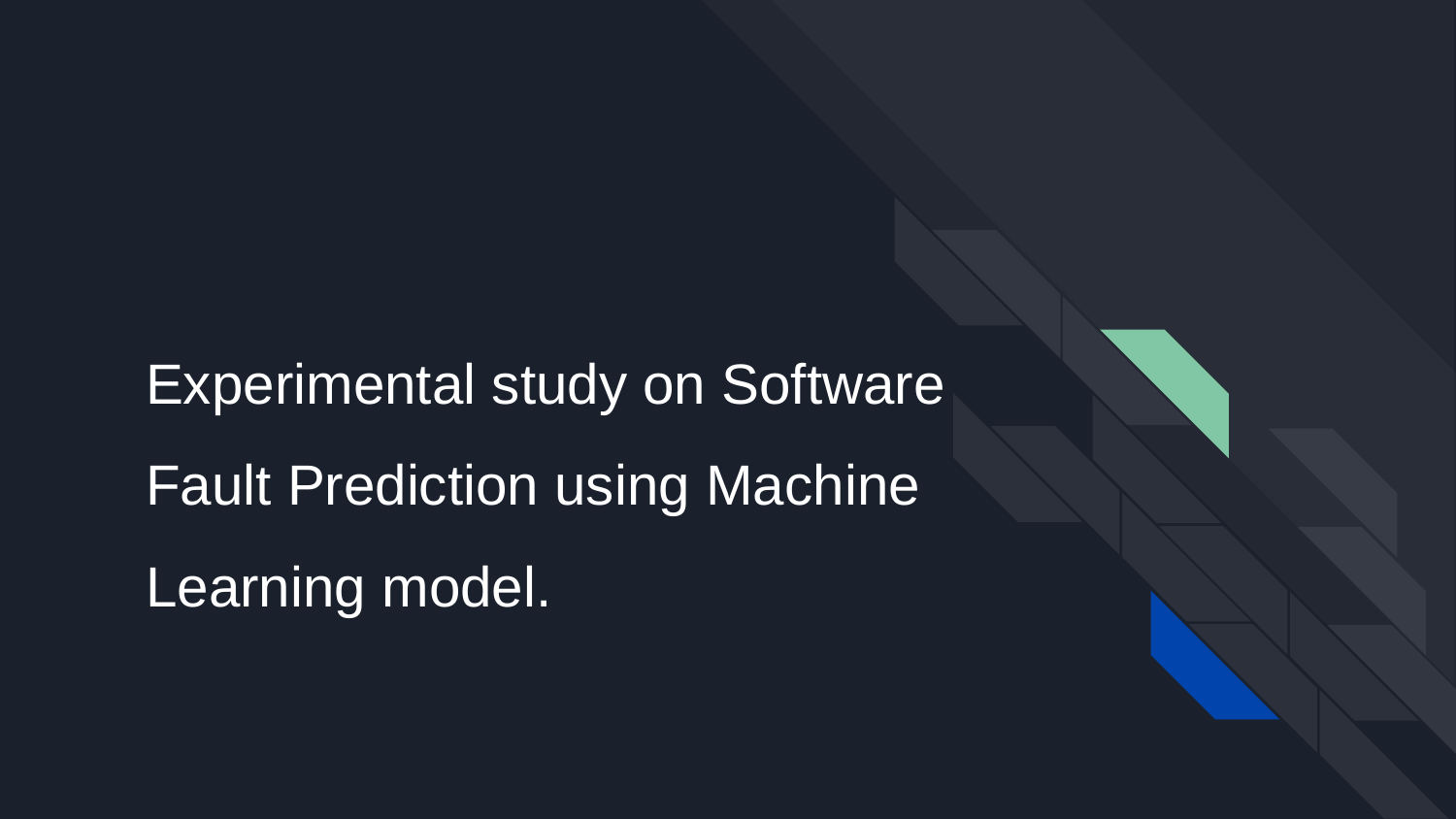

# Experimental study on Software Fault Prediction using Machine Learning model.